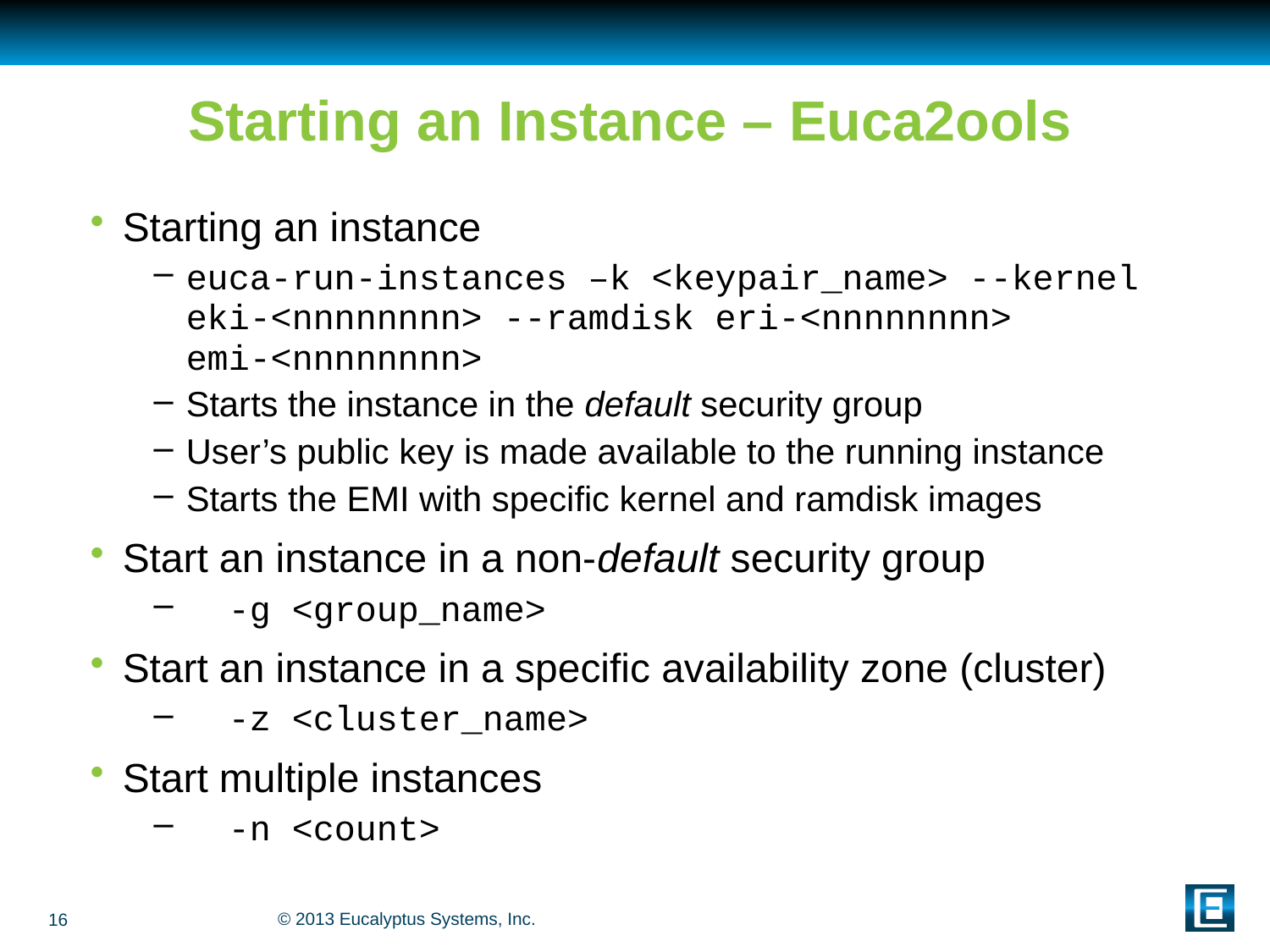

# Starting an Instance – Euca2ools
Starting an instance
euca-run-instances –k <keypair_name> --kernel   eki-<nnnnnnnn> --ramdisk eri-<nnnnnnnn>         emi-<nnnnnnnn>
Starts the instance in the default security group
User’s public key is made available to the running instance
Starts the EMI with specific kernel and ramdisk images
Start an instance in a non-default security group
  -g <group_name>
Start an instance in a specific availability zone (cluster)
  -z <cluster_name>
Start multiple instances
  -n <count>
16